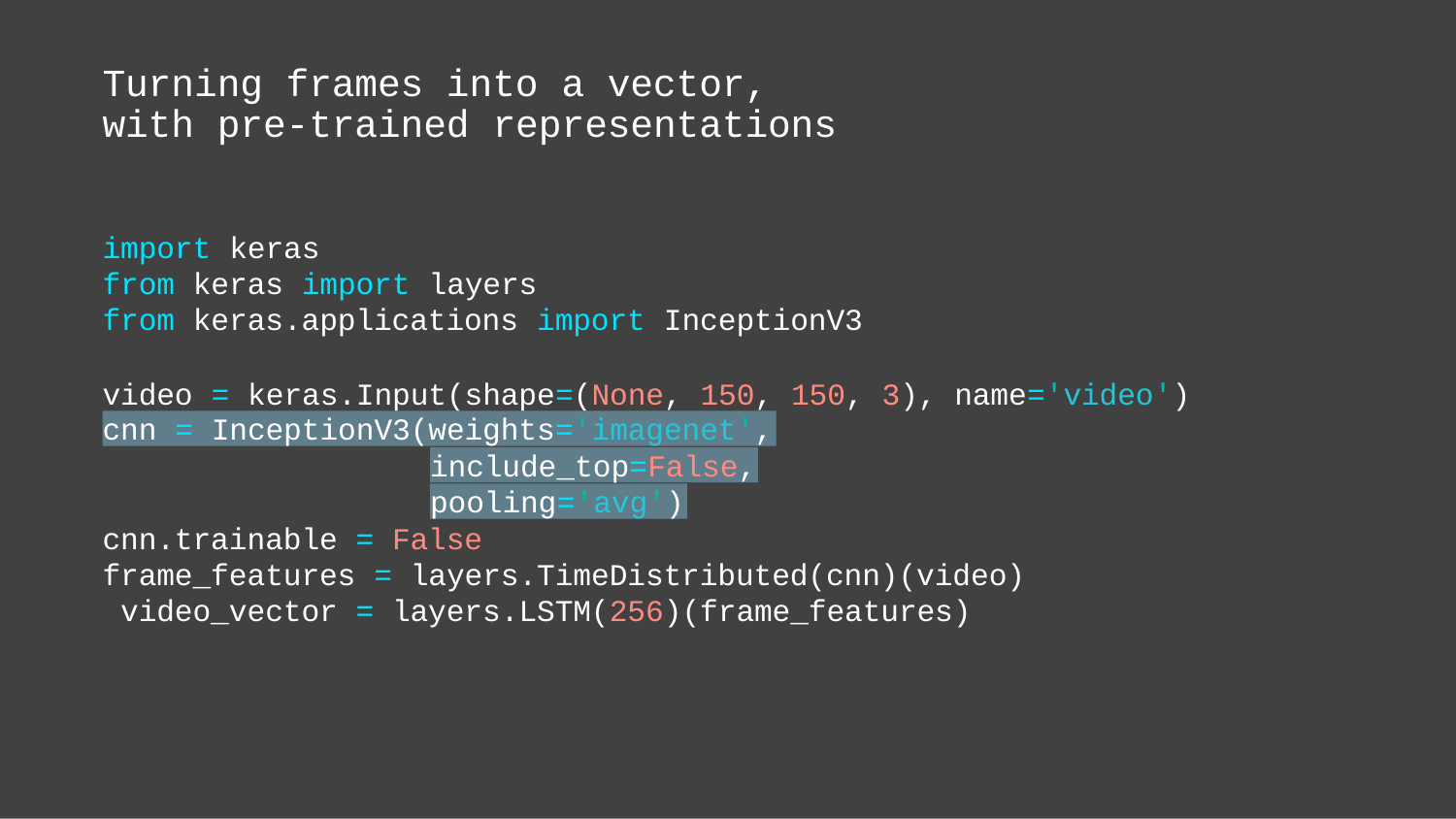

# Turning frames into a vector,  with pre-trained representations
import keras
from keras import layers
from keras.applications import InceptionV3

video = keras.Input(shape=(None, 150, 150, 3), name='video')
cnn = InceptionV3(weights='imagenet',
include_top=False,
pooling='avg')
cnn.trainable = False
frame_features = layers.TimeDistributed(cnn)(video)  video_vector = layers.LSTM(256)(frame_features)